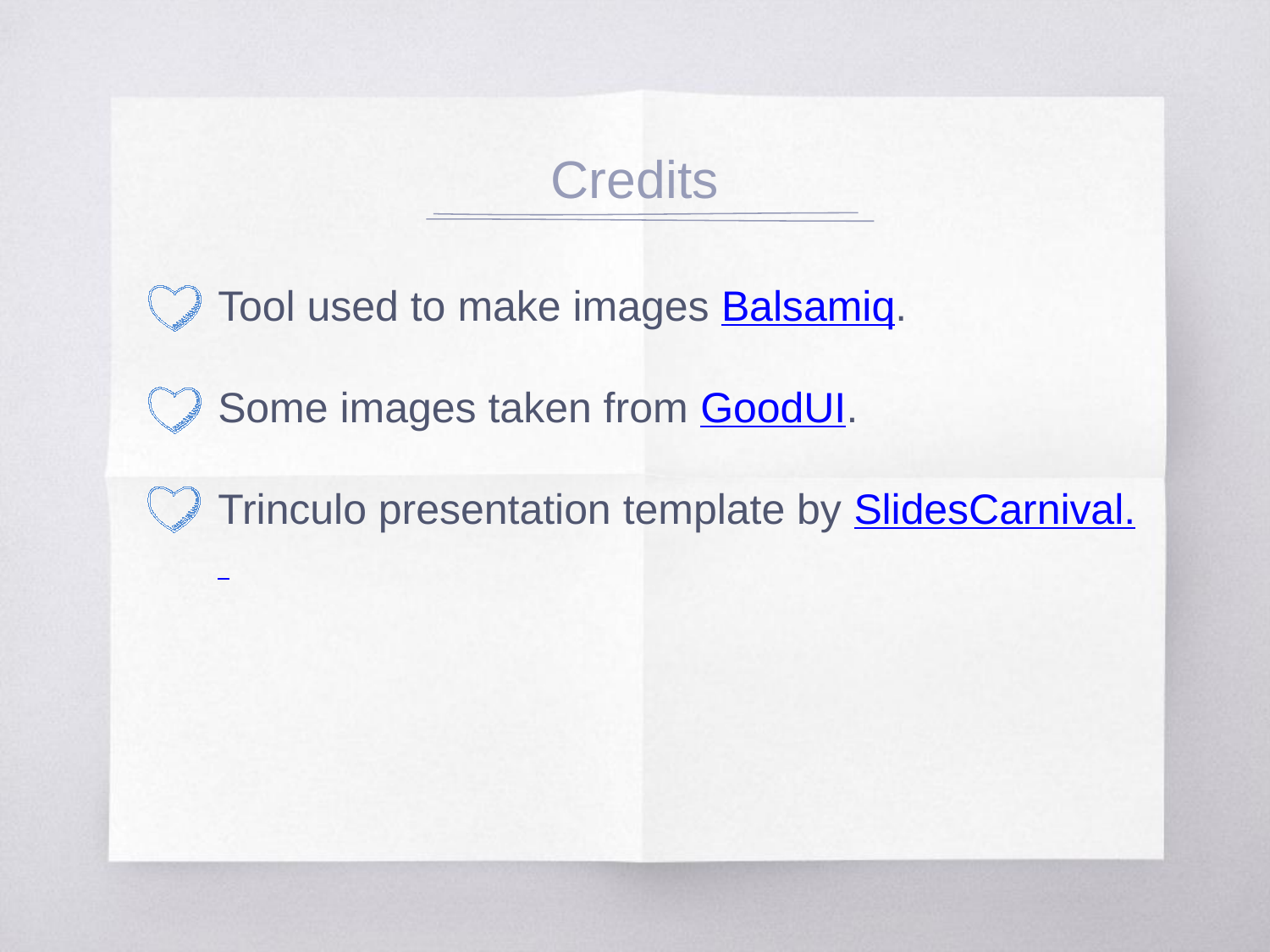

Credits
Tool used to make images Balsamiq.

Some images taken from GoodUI.

Trinculo presentation template by SlidesCarnival.